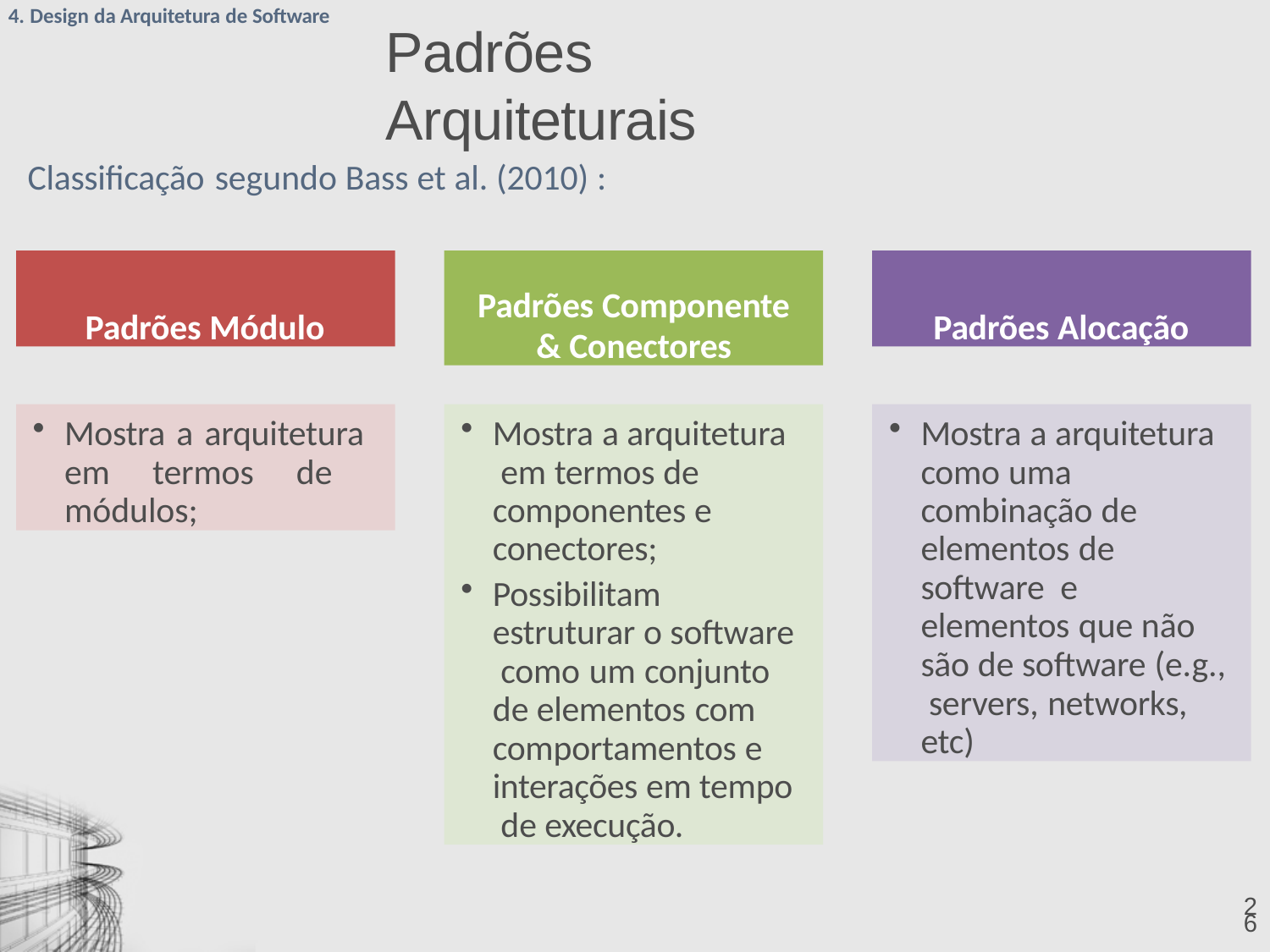

4. Design da Arquitetura de Software
# Padrões Arquiteturais
Classificação segundo Bass et al. (2010) :

Padrões Módulo

Padrões Componente
& Conectores

Padrões Alocação
Mostra a arquitetura  em termos de  módulos;
Mostra a arquitetura  em termos de  componentes e  conectores;
Possibilitam  estruturar o software  como um conjunto  de elementos com  comportamentos e  interações em tempo  de execução.
Mostra a arquitetura  como uma  combinação de  elementos de  software e  elementos que não  são de software (e.g.,  servers, networks,  etc)
26